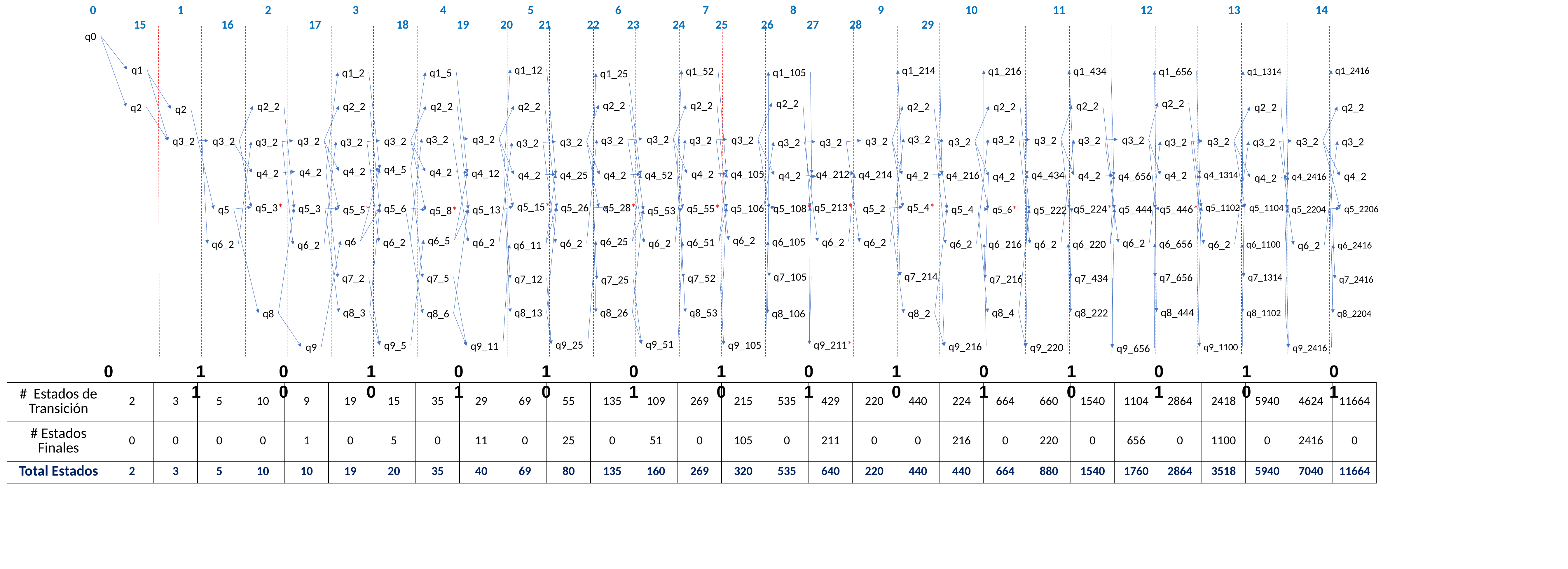

0		1		2		3		4		5		6		7		8		9		10		11		12		13		14		15		16		17		18	      19	      20	    21             22          23            24           25            26            27           28		29
q0
q1
q1_12
q1_214
q1_52
q1_216
q1_434
q1_2416
q1_656
q1_1314
q1_105
q1_2
q1_5
q1_25
q2_2
q2_2
q2_2
q2_2
q2_2
q2_2
q2_2
q2_2
q2_2
q2_2
q2_2
q2_2
q2_2
q2
q2
q3_2
q3_2
q3_2
q3_2
q3_2
q3_2
q3_2
q3_2
q3_2
q3_2
q3_2
q3_2
q3_2
q3_2
q3_2
q3_2
q3_2
q3_2
q3_2
q3_2
q3_2
q3_2
q3_2
q3_2
q3_2
q3_2
q3_2
q3_2
q4_5
q4_2
q4_2
q4_2
q4_2
q4_12
q4_2
q4_105
q4_212
q4_214
q4_2
q4_25
q4_2
q4_52
q4_434
q4_2
q4_2
q4_216
q4_2
q4_1314
q4_2
q4_656
q4_2
q4_2
q4_2416
q4_2
q5_15*
q5_213*
q5_4*
q5_3*
q5_26
q5_28*
q5_106
q5_1102
q5_108*
q5_2
q5_3
q5_6
q5_55*
q5_1104*
q5_224*
q5_444
q5_446*
q5_4
q5
q5_5*
q5_13
q5_2206
q5_222
q5_2204
q5_8*
q5_53
q5_6*
q6_2
q6_5
q6
q6_25
q6_105
q6_2
q6_2
q6_2
q6_51
q6_2
q6_2
q6_2
q6_2
q6_2
q6_656
q6_2
q6_216
q6_2
q6_220
q6_2
q6_2
q6_11
q6_1100
q6_2
q6_2416
q7_214
q7_105
q7_656
q7_2
q7_5
q7_52
q7_1314
q7_434
q7_216
q7_12
q7_25
q7_2416
q8_444
q8_3
q8_13
q8_26
q8_53
q8_222
q8_4
q8_2
q8
q8_6
q8_106
q8_1102
q8_2204
q9_51
q9_25
q9_211*
q9_105
q9_5
q9_11
q9_216
q9
q9_220
q9_1100
q9_656
q9_2416
0		 1		0		1		0		1		0		1		0		1		0		1		0		1		0		1		0		0		1		0		1		0		1		0		1		0		1		0		1
| # Estados de Transición | 2 | 3 | 5 | 10 | 9 | 19 | 15 | 35 | 29 | 69 | 55 | 135 | 109 | 269 | 215 | 535 | 429 | 220 | 440 | 224 | 664 | 660 | 1540 | 1104 | 2864 | 2418 | 5940 | 4624 | 11664 |
| --- | --- | --- | --- | --- | --- | --- | --- | --- | --- | --- | --- | --- | --- | --- | --- | --- | --- | --- | --- | --- | --- | --- | --- | --- | --- | --- | --- | --- | --- |
| # Estados Finales | 0 | 0 | 0 | 0 | 1 | 0 | 5 | 0 | 11 | 0 | 25 | 0 | 51 | 0 | 105 | 0 | 211 | 0 | 0 | 216 | 0 | 220 | 0 | 656 | 0 | 1100 | 0 | 2416 | 0 |
| Total Estados | 2 | 3 | 5 | 10 | 10 | 19 | 20 | 35 | 40 | 69 | 80 | 135 | 160 | 269 | 320 | 535 | 640 | 220 | 440 | 440 | 664 | 880 | 1540 | 1760 | 2864 | 3518 | 5940 | 7040 | 11664 |